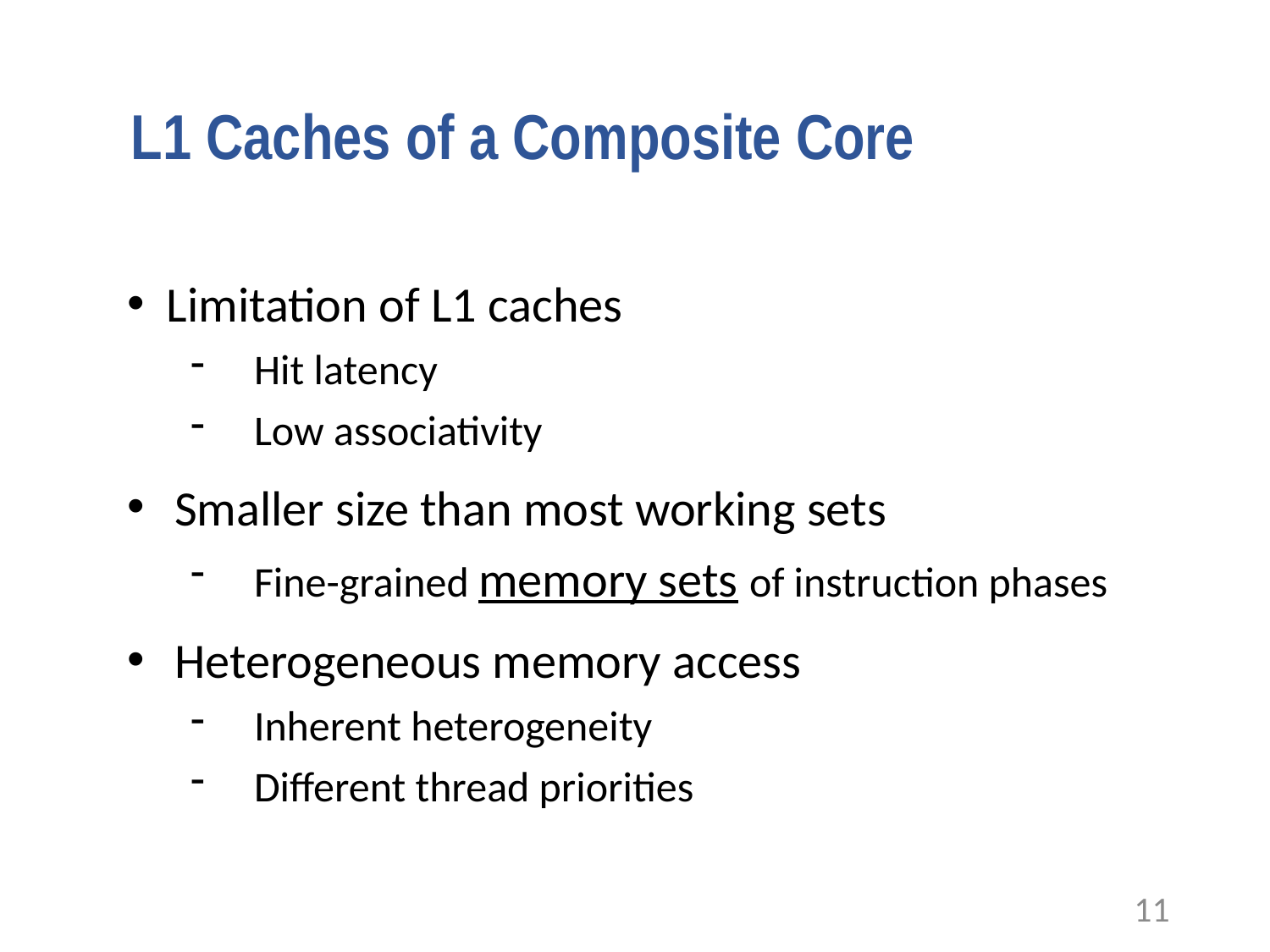

L1 Caches of a Composite Core
Limitation of L1 caches
Hit latency
Low associativity
Smaller size than most working sets
Fine-grained memory sets of instruction phases
Heterogeneous memory access
Inherent heterogeneity
Different thread priorities
11